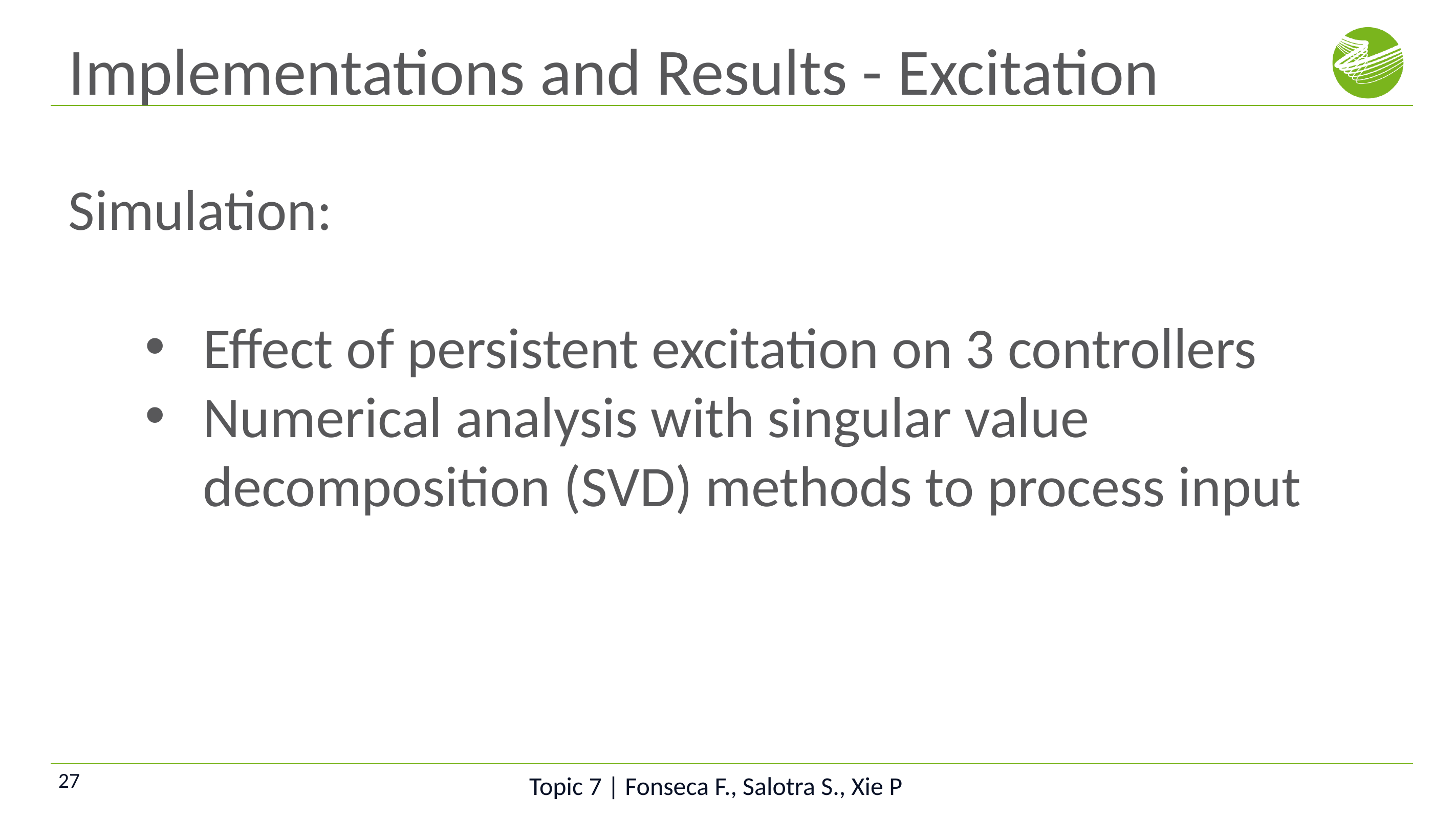

# Implementations and Results - Excitation
Simulation:

Effect of persistent excitation on 3 controllers
Numerical analysis with singular value decomposition (SVD) methods to process input

Topic 7 | Fonseca F., Salotra S., Xie P
27